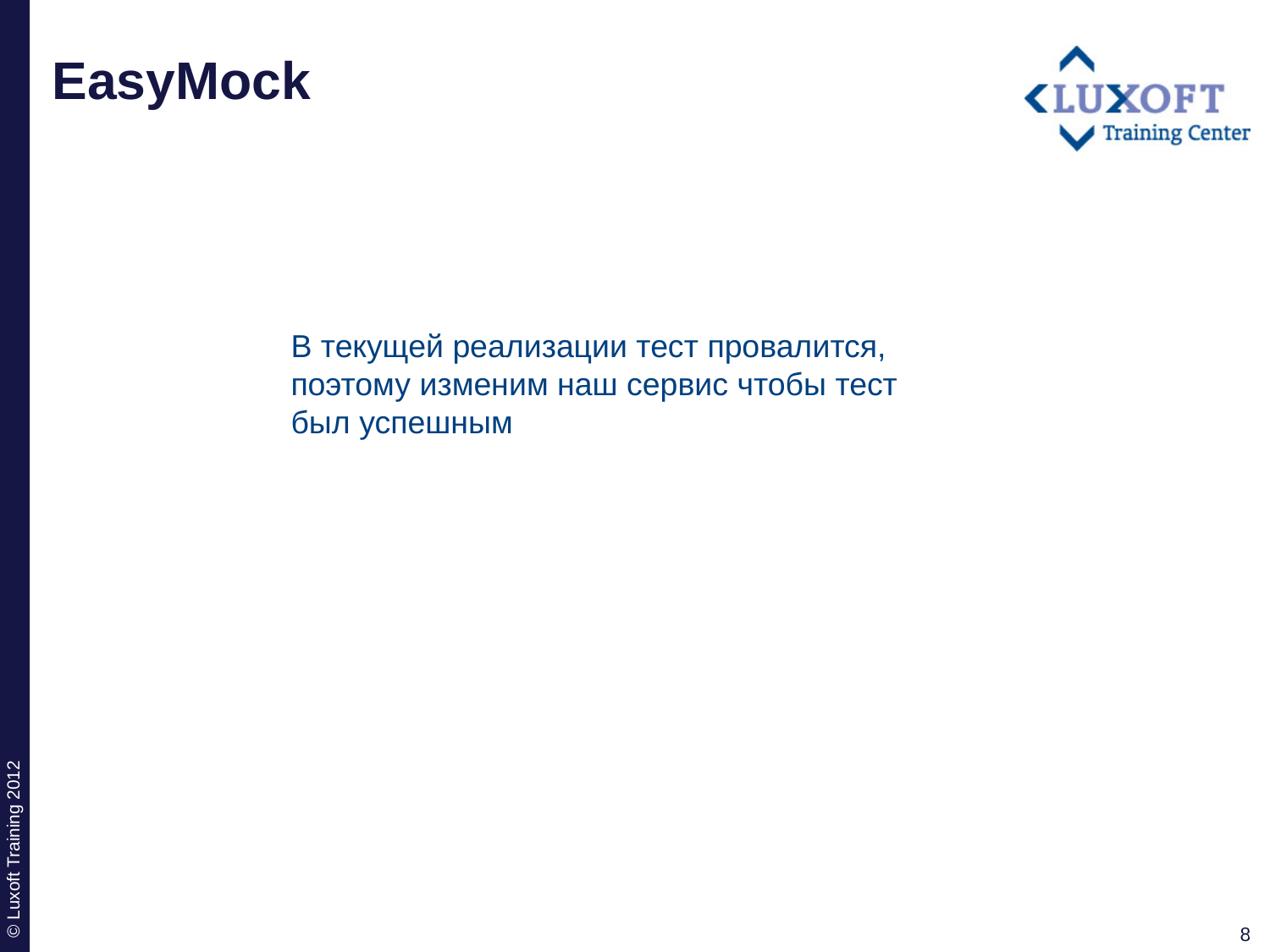

# EasyMock
В текущей реализации тест провалится, поэтому изменим наш сервис чтобы тест был успешным